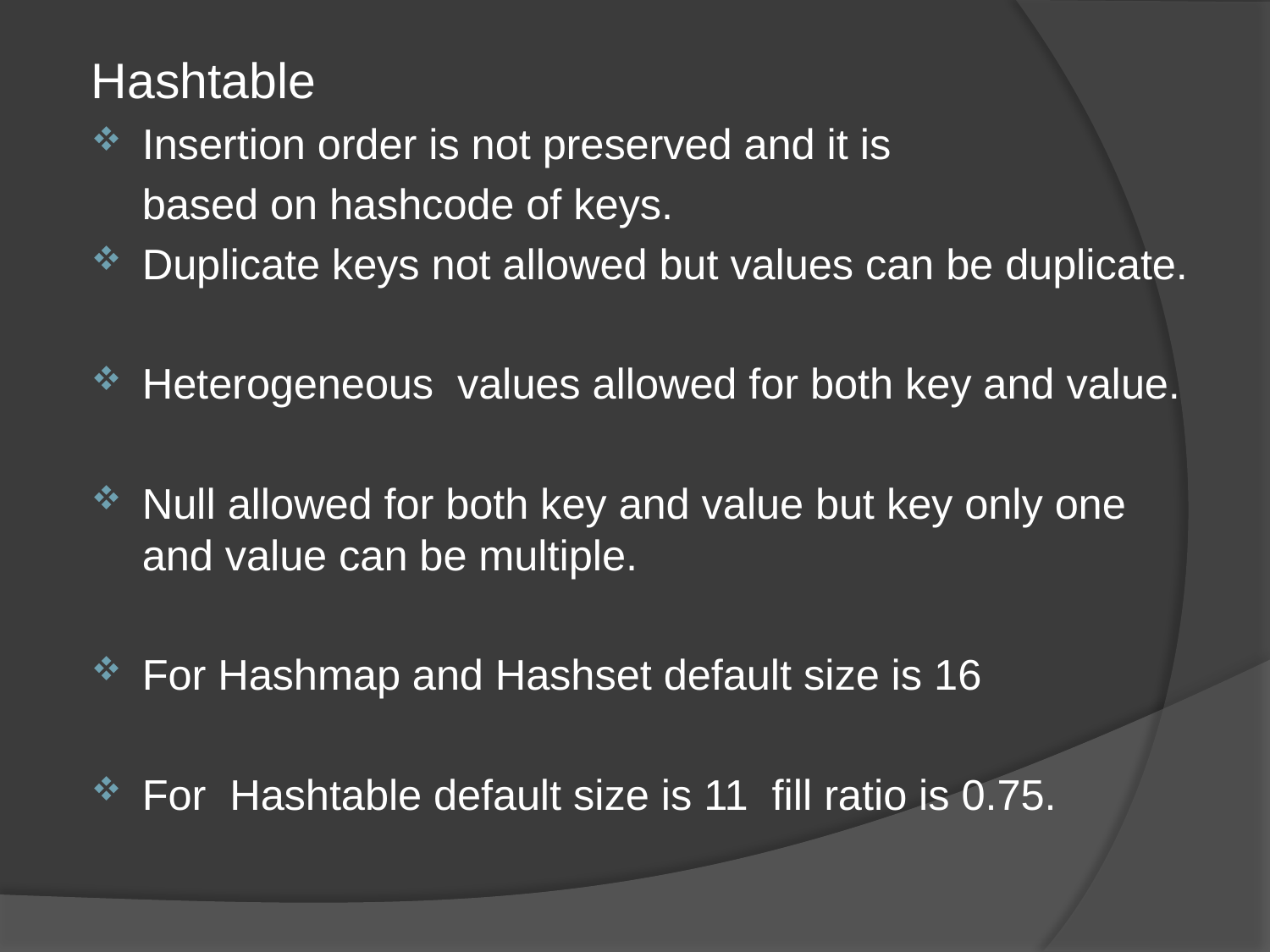

Hashtable
Insertion order is not preserved and it is
		based on hashcode of keys.
Duplicate keys not allowed but values can be duplicate.

Heterogeneous  values allowed for both key and value.

Null allowed for both key and value but key only one and value can be multiple.

For Hashmap and Hashset default size is 16

For  Hashtable default size is 11  fill ratio is 0.75.